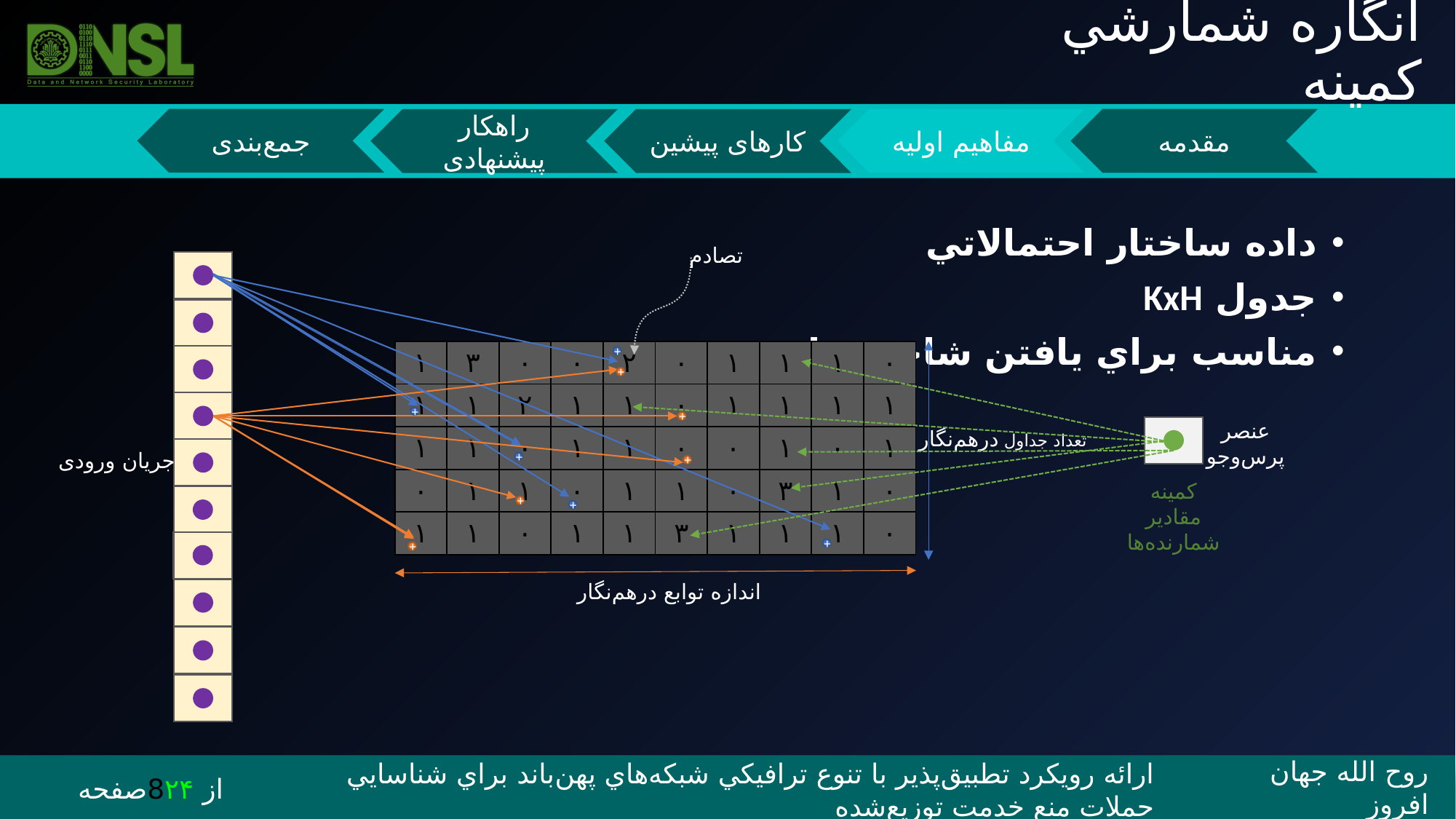

انگاره شمارشي كمينه
داده ساختار احتمالاتي
جدول KxH
مناسب براي يافتن شاخص‌ها
تصادم

| ۱ | ۳ | ۰ | ۰ | ۲ | ۰ | ۱ | ۱ | ۱ | ۰ |
| --- | --- | --- | --- | --- | --- | --- | --- | --- | --- |
| ۱ | ۱ | ۲ | ۱ | ۱ | ۰ | ۱ | ۱ | ۱ | ۱ |
| ۱ | ۱ | ۰ | ۱ | ۱ | ۰ | ۰ | ۱ | ۰ | ۱ |
| ۰ | ۱ | ۱ | ۰ | ۱ | ۱ | ۰ | ۳ | ۱ | ۰ |
| ۱ | ۱ | ۰ | ۱ | ۱ | ۳ | ۱ | ۱ | ۱ | ۰ |

+
+

+
+
عنصر
پرس‌و‌جو

تعداد جداول درهم‌نگار

جریان ورودی
+
+
كمينه
مقادیر
شمارنده‌ها

+
+

+
+
اندازه توابع درهم‌نگار